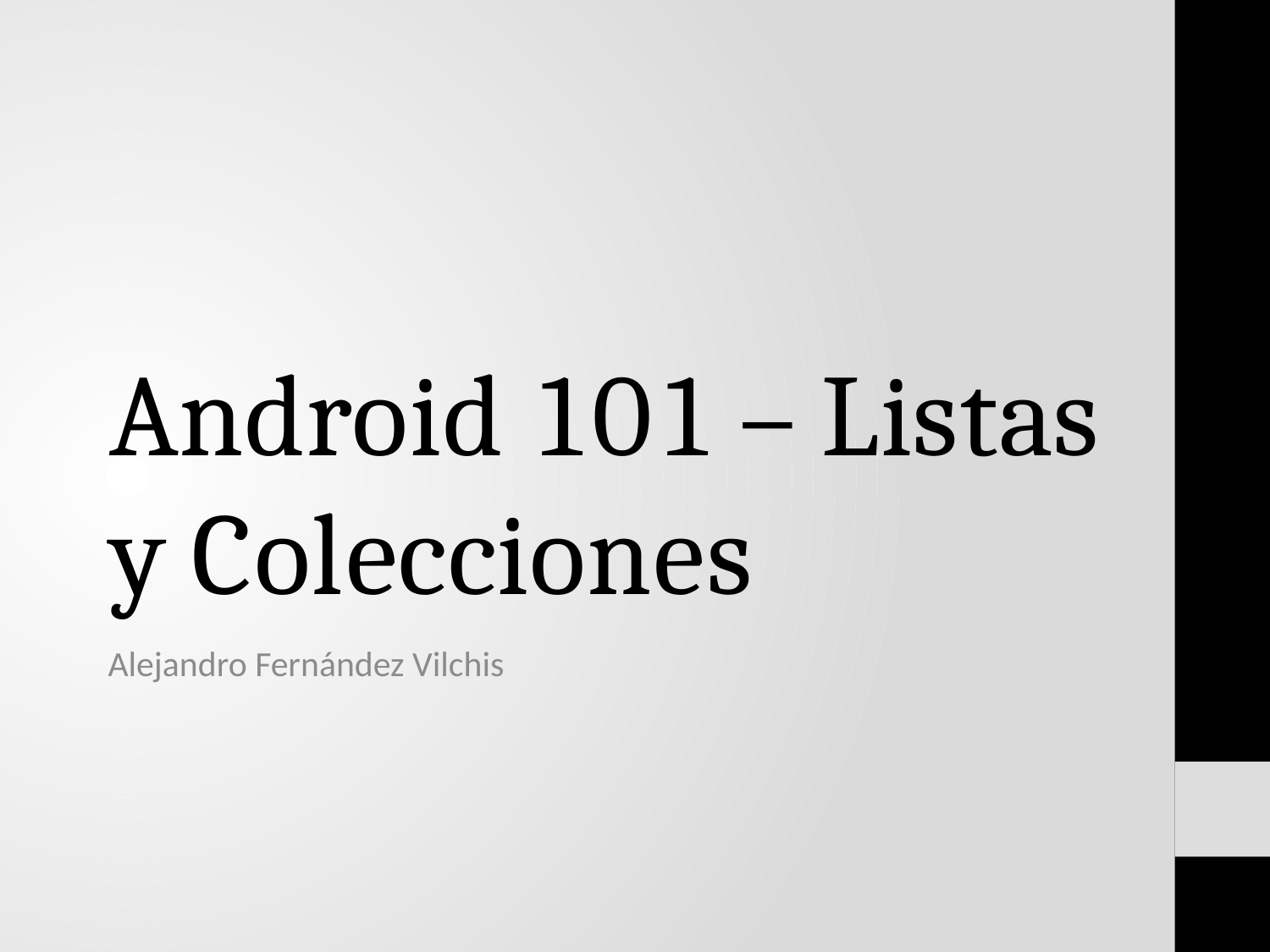

# Android 101 – Listas y Colecciones
Alejandro Fernández Vilchis